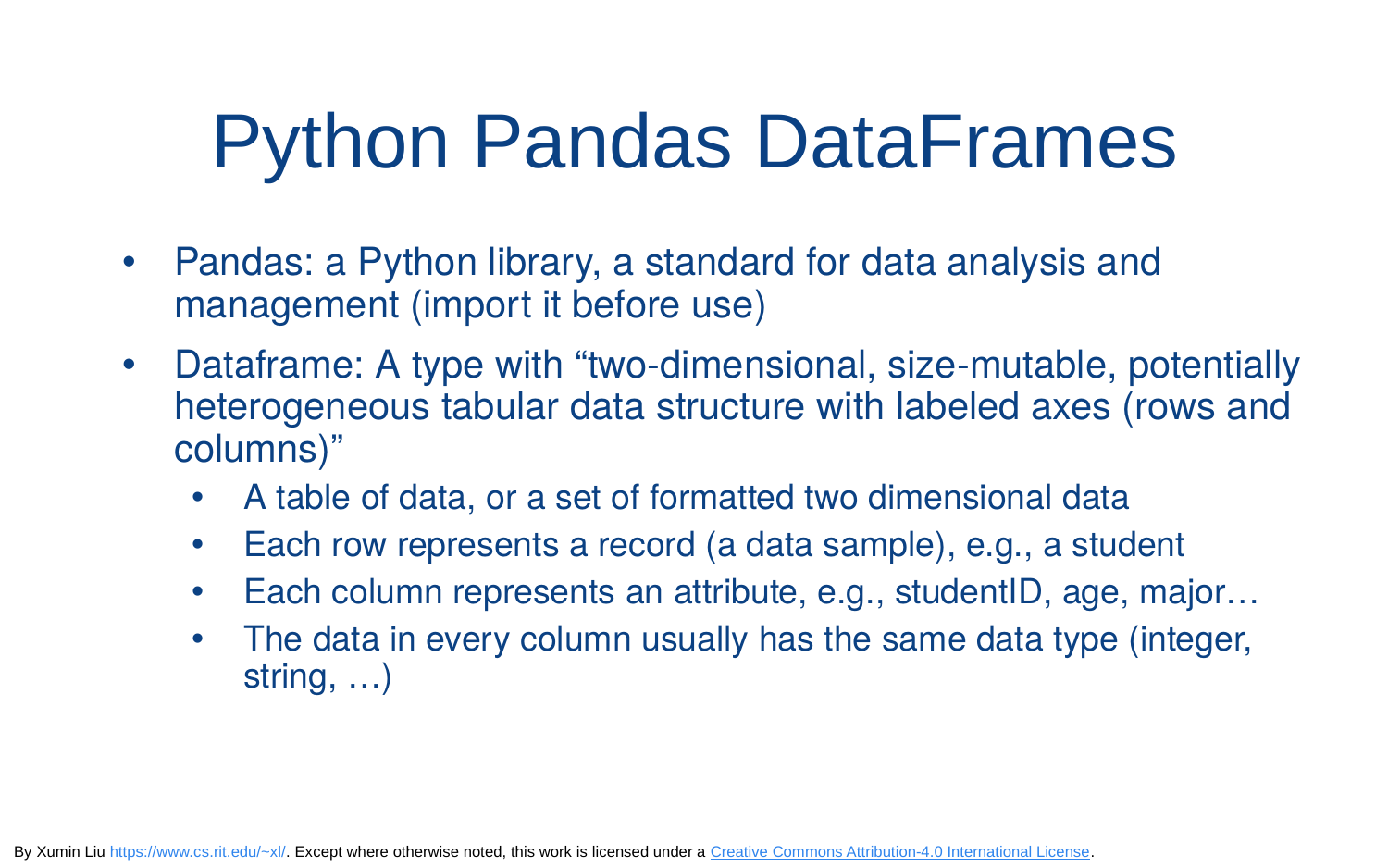

# Python Pandas DataFrames
Pandas: a Python library, a standard for data analysis and management (import it before use)
Dataframe: A type with “two-dimensional, size-mutable, potentially heterogeneous tabular data structure with labeled axes (rows and columns)”
A table of data, or a set of formatted two dimensional data
Each row represents a record (a data sample), e.g., a student
Each column represents an attribute, e.g., studentID, age, major…
The data in every column usually has the same data type (integer, string, …)